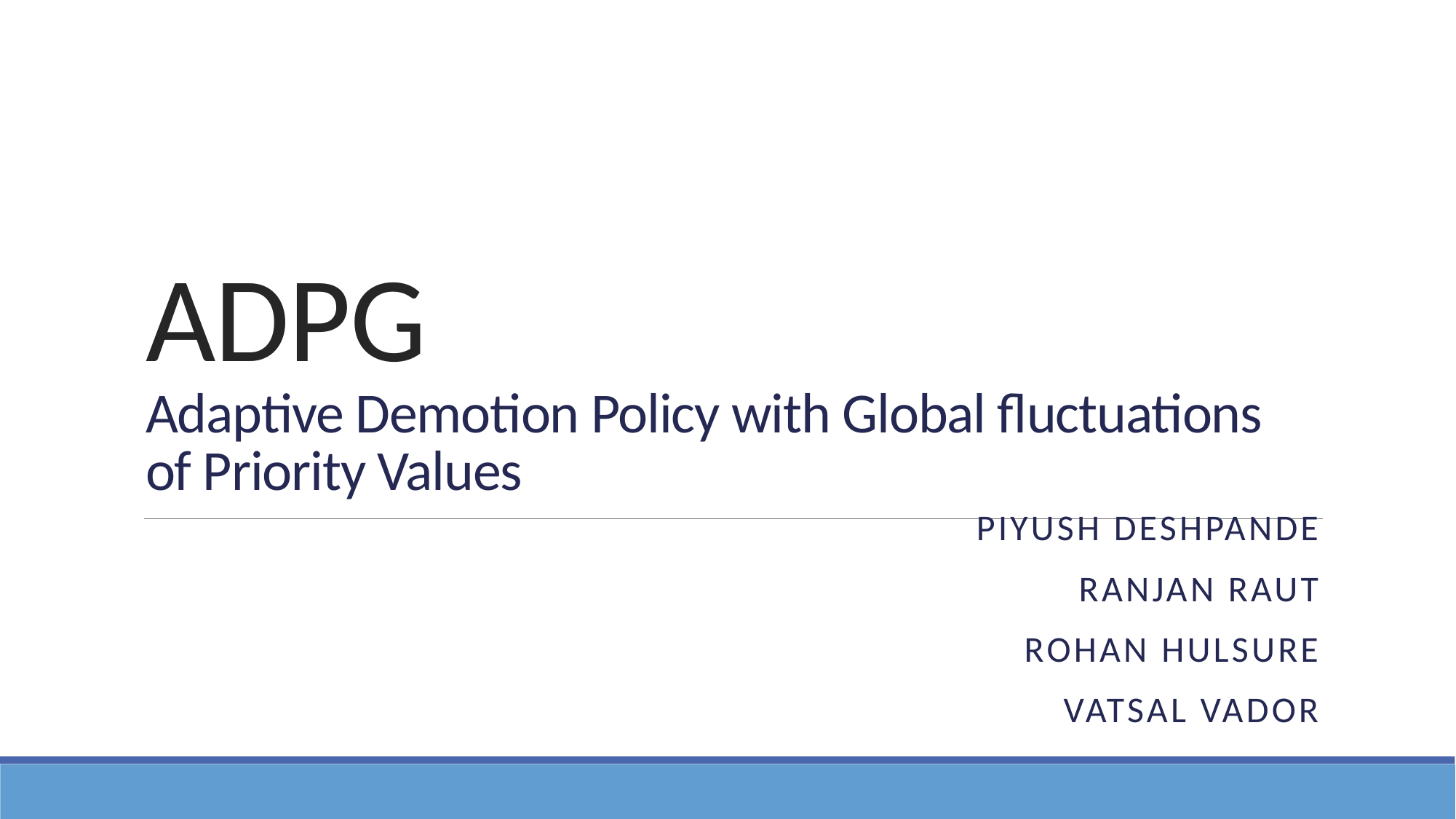

# ADPG
Adaptive Demotion Policy with Global fluctuations of Priority Values
Piyush Deshpande
Ranjan Raut
Rohan Hulsure
Vatsal Vador